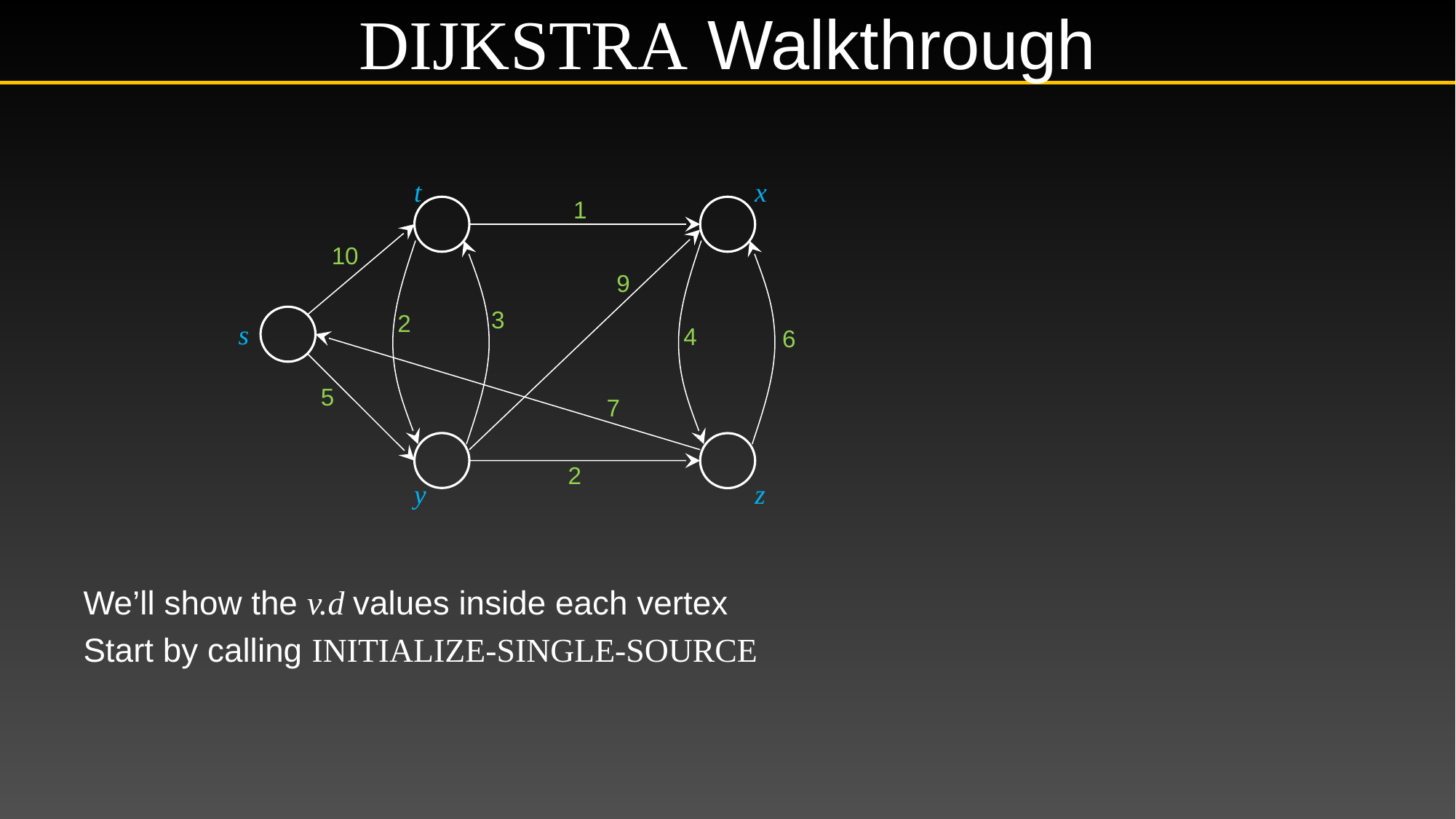

# Dijkstra Walkthrough
t
x
1

10

9
3
2

s
4
6
5
7

2
y
z
We’ll show the v.d values inside each vertex
Start by calling Initialize-Single-Source